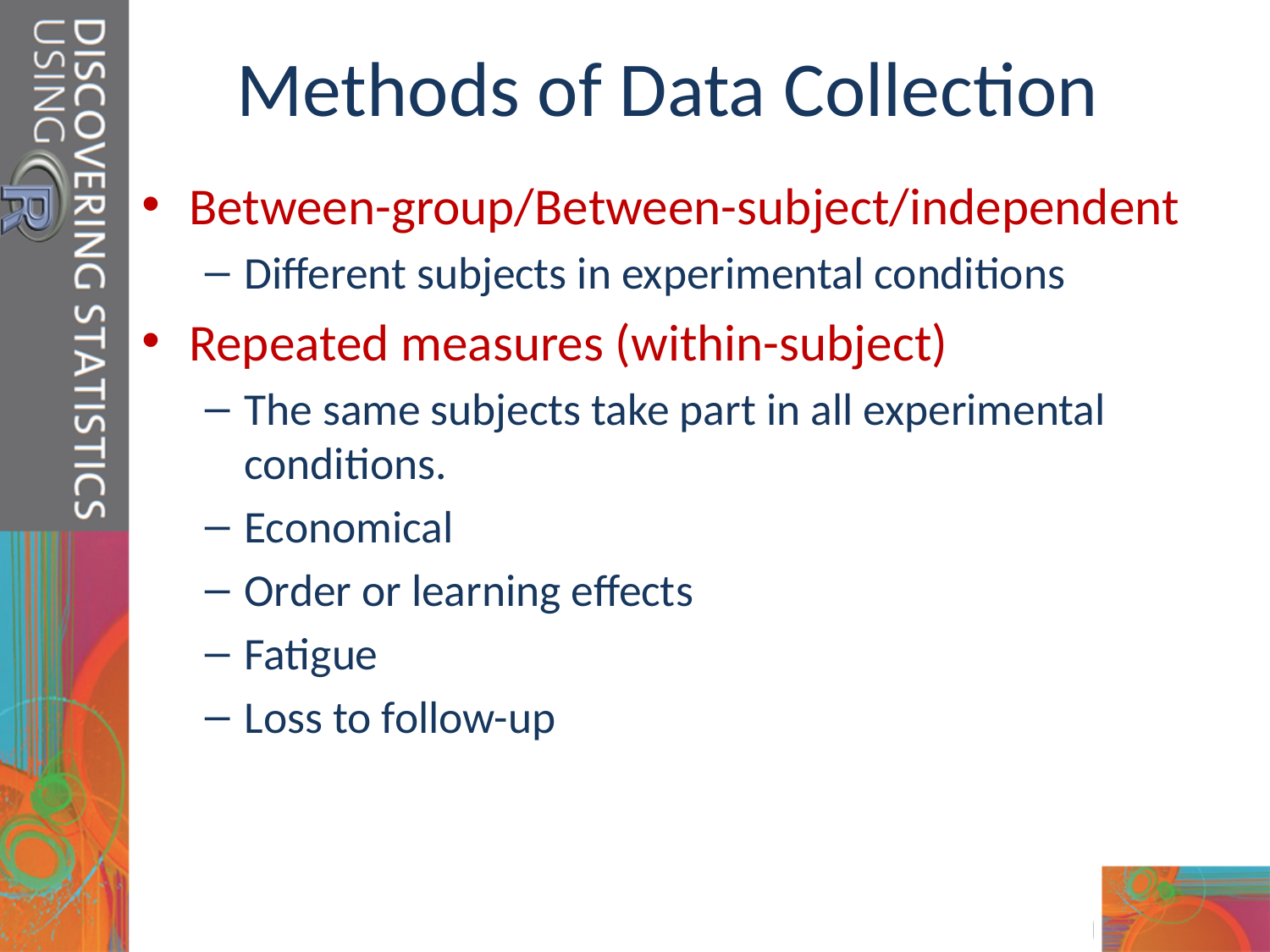

# Methods of Data Collection
Between-group/Between-subject/independent
Different subjects in experimental conditions
Repeated measures (within-subject)
The same subjects take part in all experimental conditions.
Economical
Order or learning effects
Fatigue
Loss to follow-up